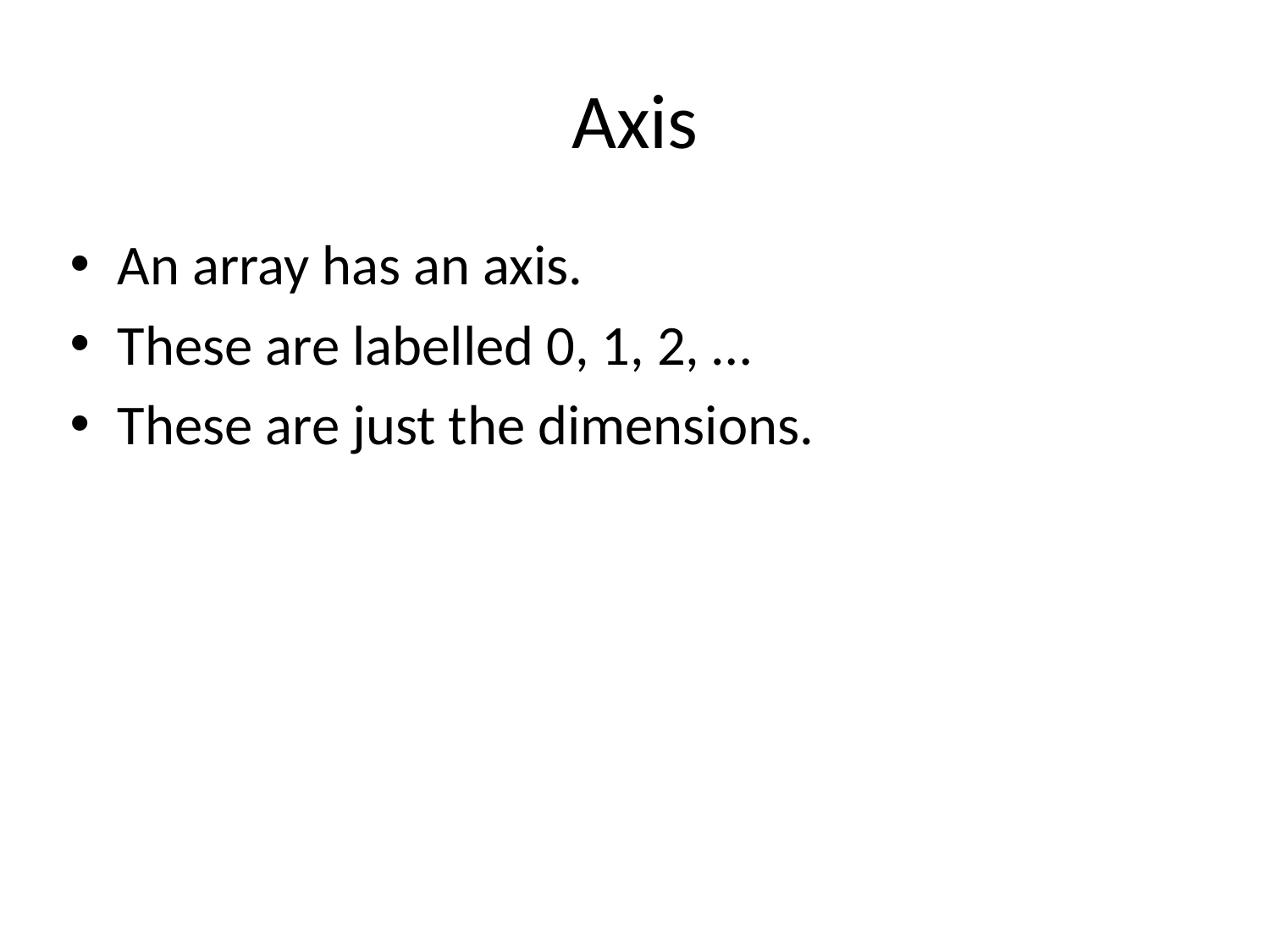

# Axis
An array has an axis.
These are labelled 0, 1, 2, …
These are just the dimensions.